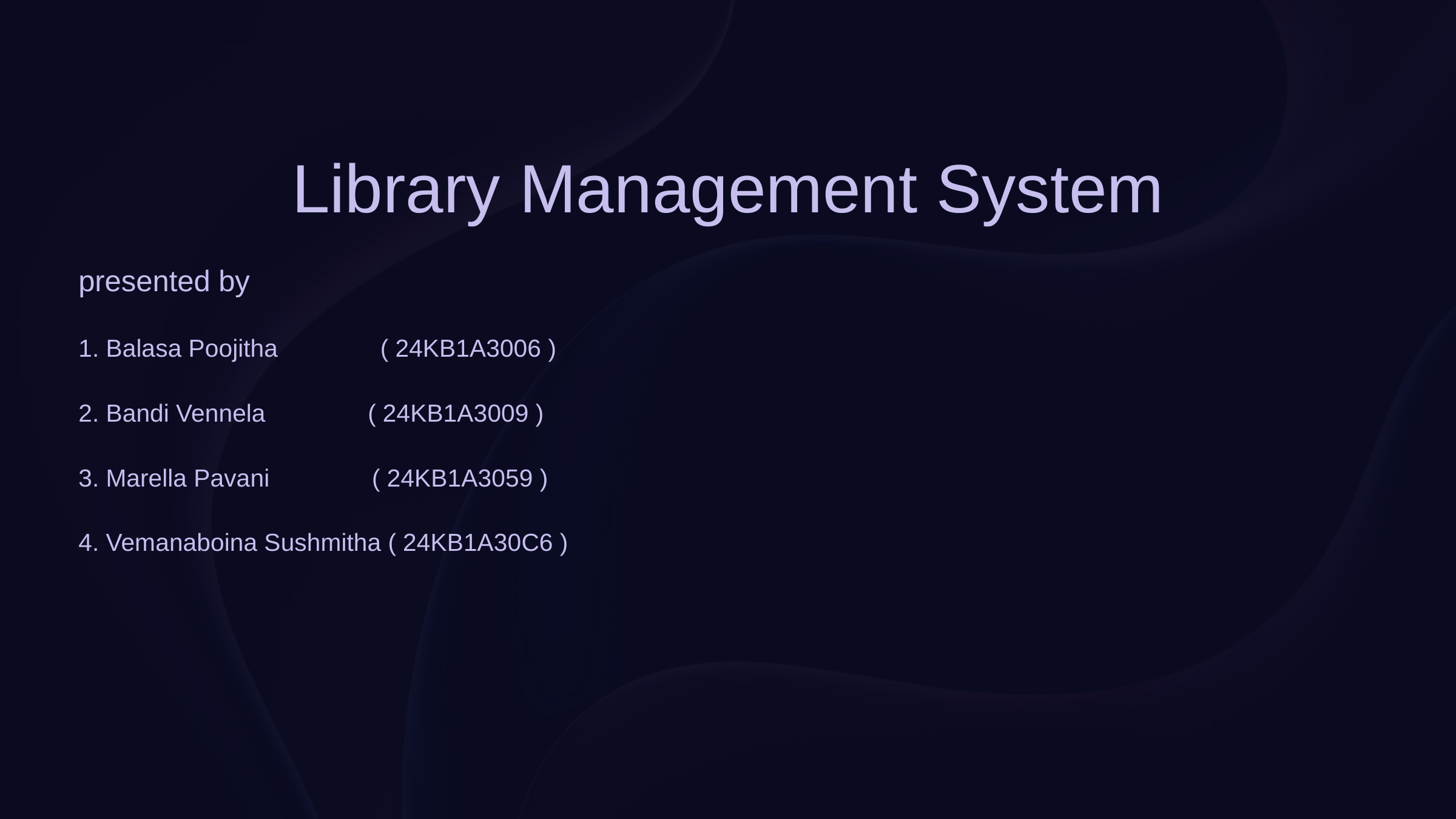

Library Management System
presented by
1. Balasa Poojitha               ( 24KB1A3006 )
2. Bandi Vennela               ( 24KB1A3009 )
3. Marella Pavani               ( 24KB1A3059 )
4. Vemanaboina Sushmitha ( 24KB1A30C6 )